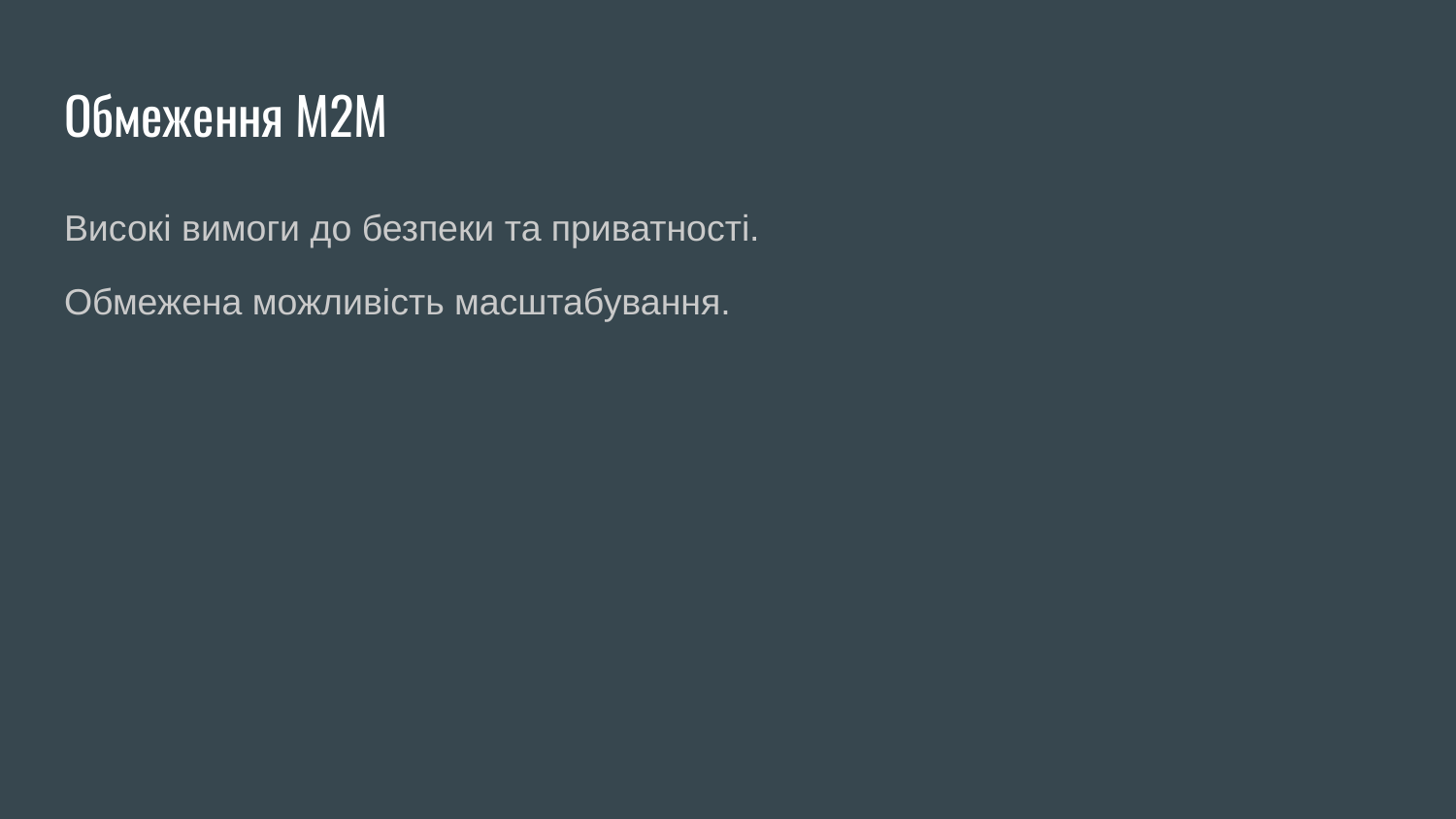

# Обмеження M2M
Високі вимоги до безпеки та приватності.
Обмежена можливість масштабування.